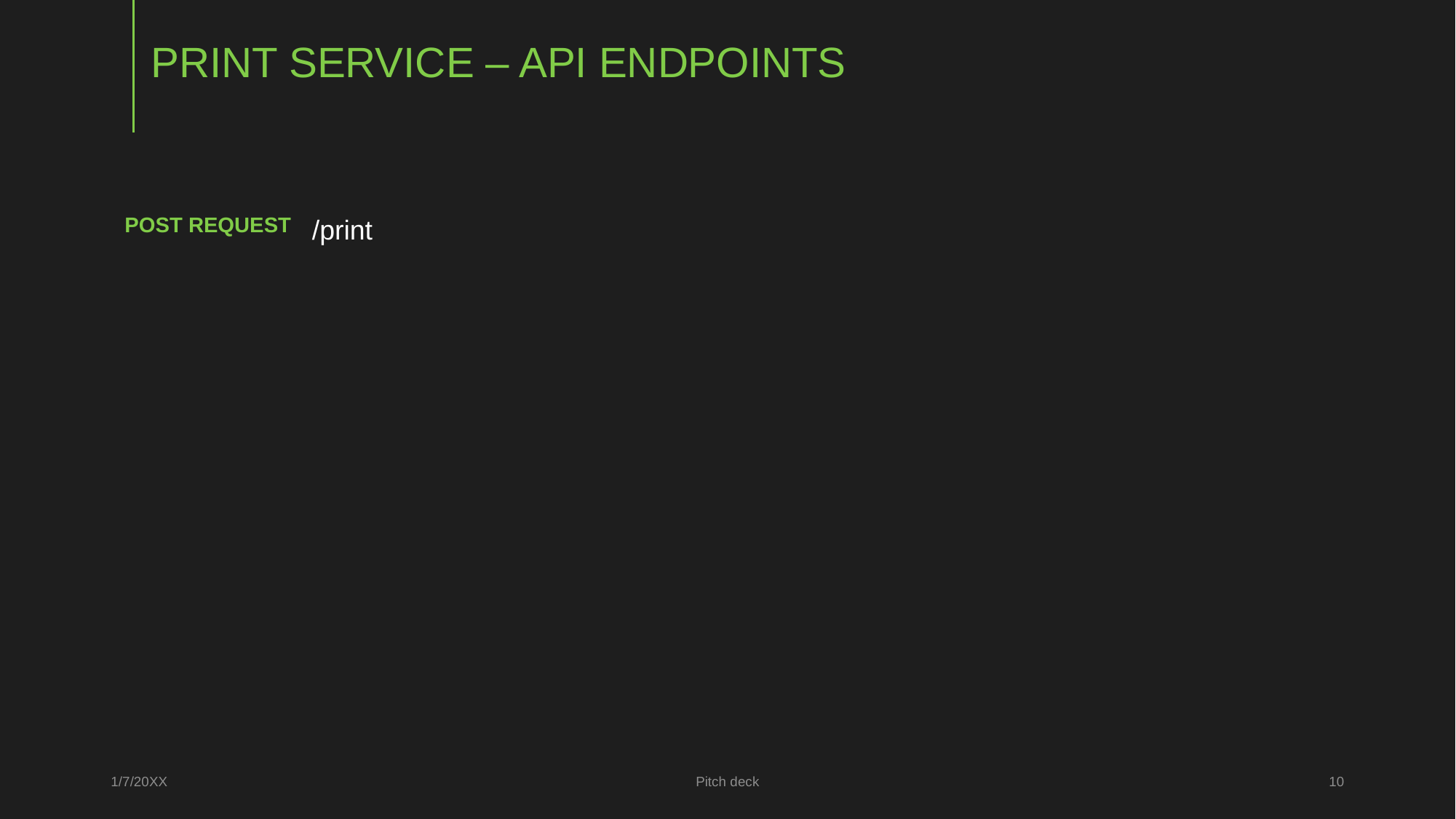

# Print SERVICE – api endpoints
/print
POST request
1/7/20XX
Pitch deck
10